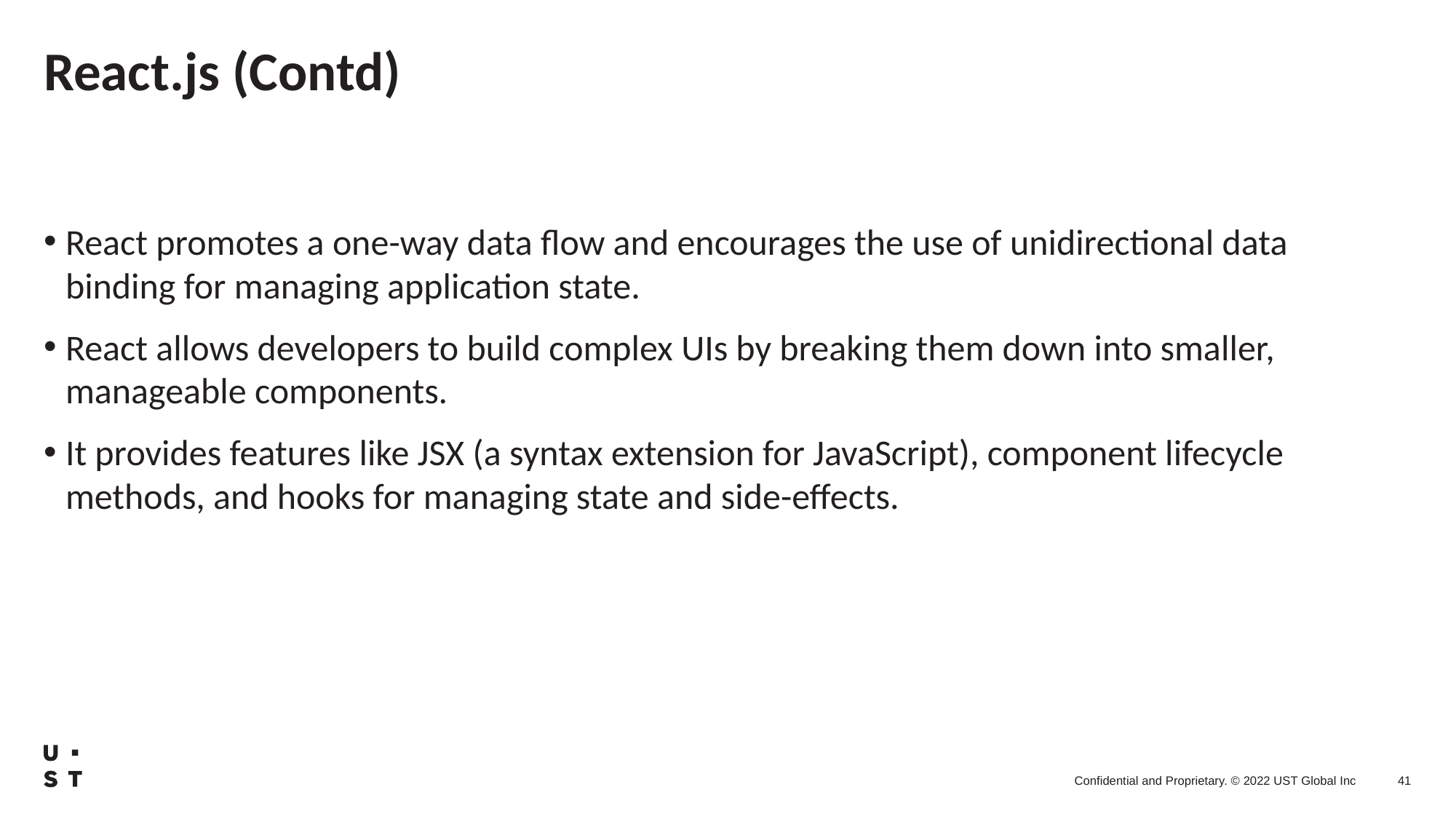

# React.js (Contd)
React promotes a one-way data flow and encourages the use of unidirectional data binding for managing application state.
React allows developers to build complex UIs by breaking them down into smaller, manageable components.
It provides features like JSX (a syntax extension for JavaScript), component lifecycle methods, and hooks for managing state and side-effects.